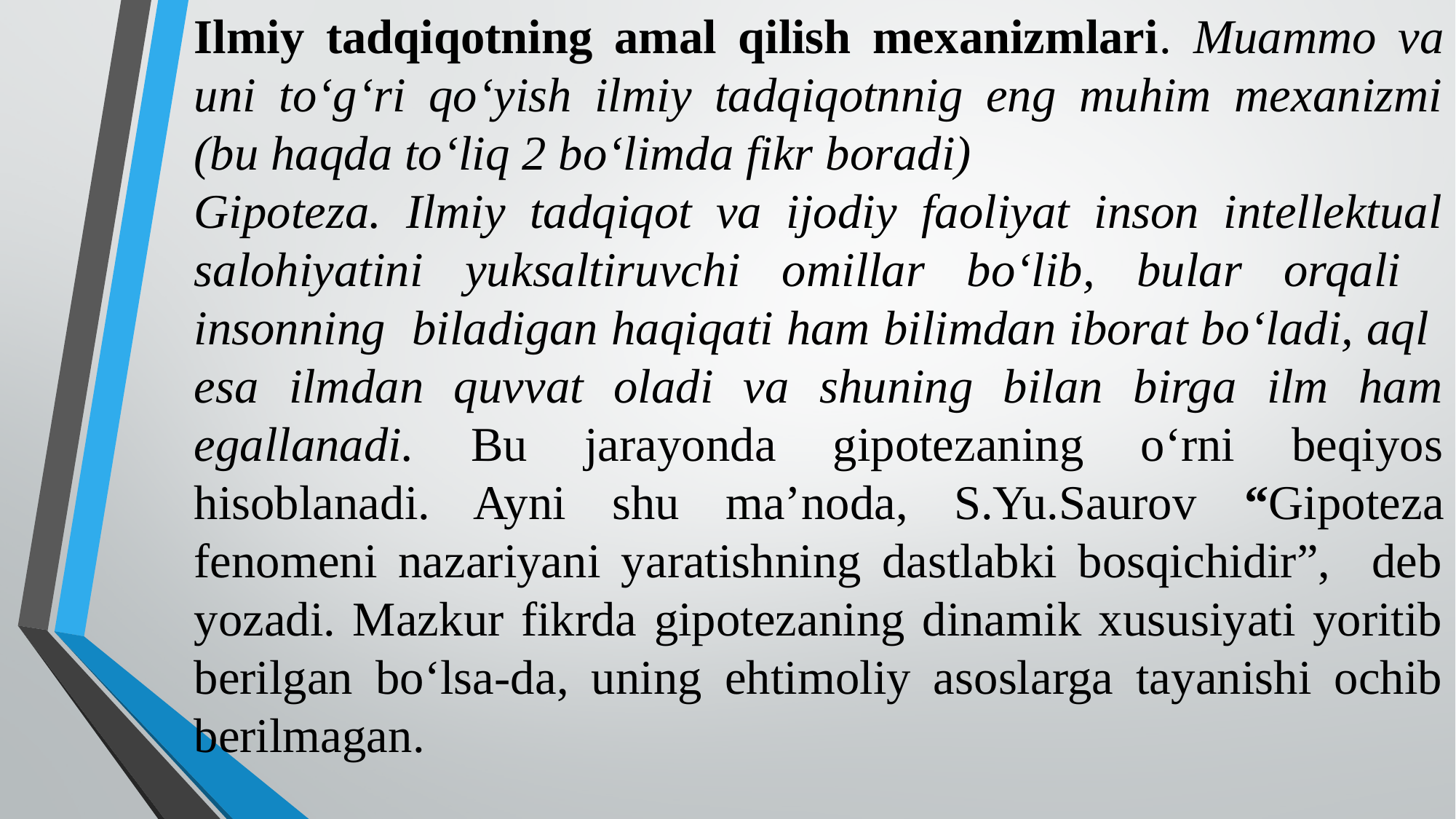

Ilmiy tadqiqotning amal qilish mexanizmlari. Muammo va uni to‘g‘ri qo‘yish ilmiy tadqiqotnnig eng muhim mexanizmi (bu haqda to‘liq 2 bo‘limda fikr boradi)
Gipoteza. Ilmiy tadqiqot va ijodiy faoliyat inson intellektual salohiyatini yuksaltiruvchi omillar bo‘lib, bular orqali  insonning  biladigan haqiqati ham bilimdan iborat bo‘ladi, aql  esa ilmdan quvvat oladi va shuning bilan birga ilm ham egallanadi. Bu jarayonda gipotezaning o‘rni beqiyos hisoblanadi. Ayni shu ma’noda, S.Yu.Saurov “Gipoteza fenomeni nazariyani yaratishning dastlabki bosqichidir”,  deb yozadi. Mazkur fikrda gipotezaning dinamik xususiyati yoritib berilgan bo‘lsa-da, uning ehtimoliy asoslarga tayanishi ochib berilmagan.